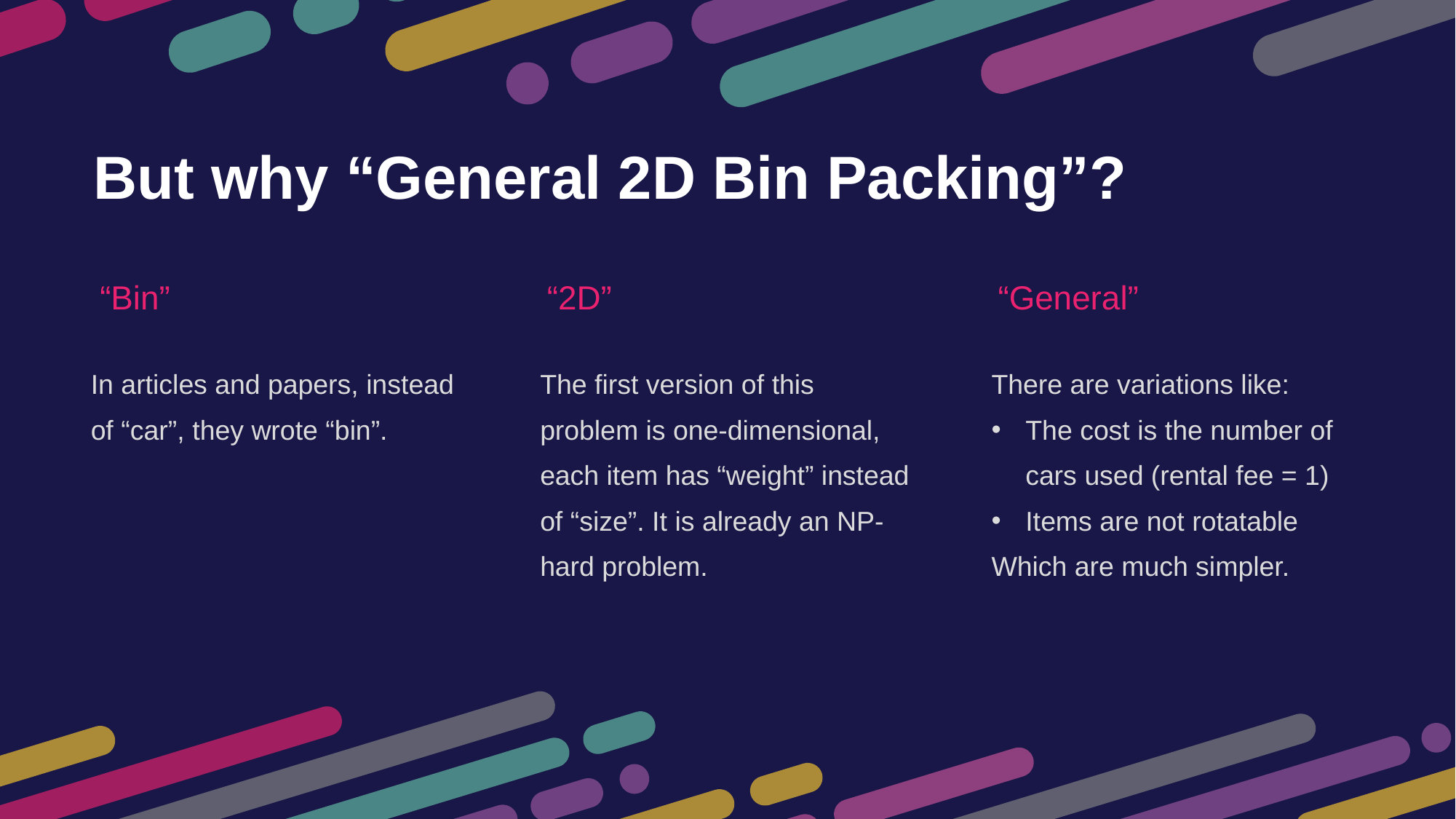

But why “General 2D Bin Packing”?
“Bin”
“2D”
“General”
In articles and papers, instead of “car”, they wrote “bin”.
The first version of this problem is one-dimensional, each item has “weight” instead of “size”. It is already an NP-hard problem.
There are variations like:
The cost is the number of cars used (rental fee = 1)
Items are not rotatable
Which are much simpler.